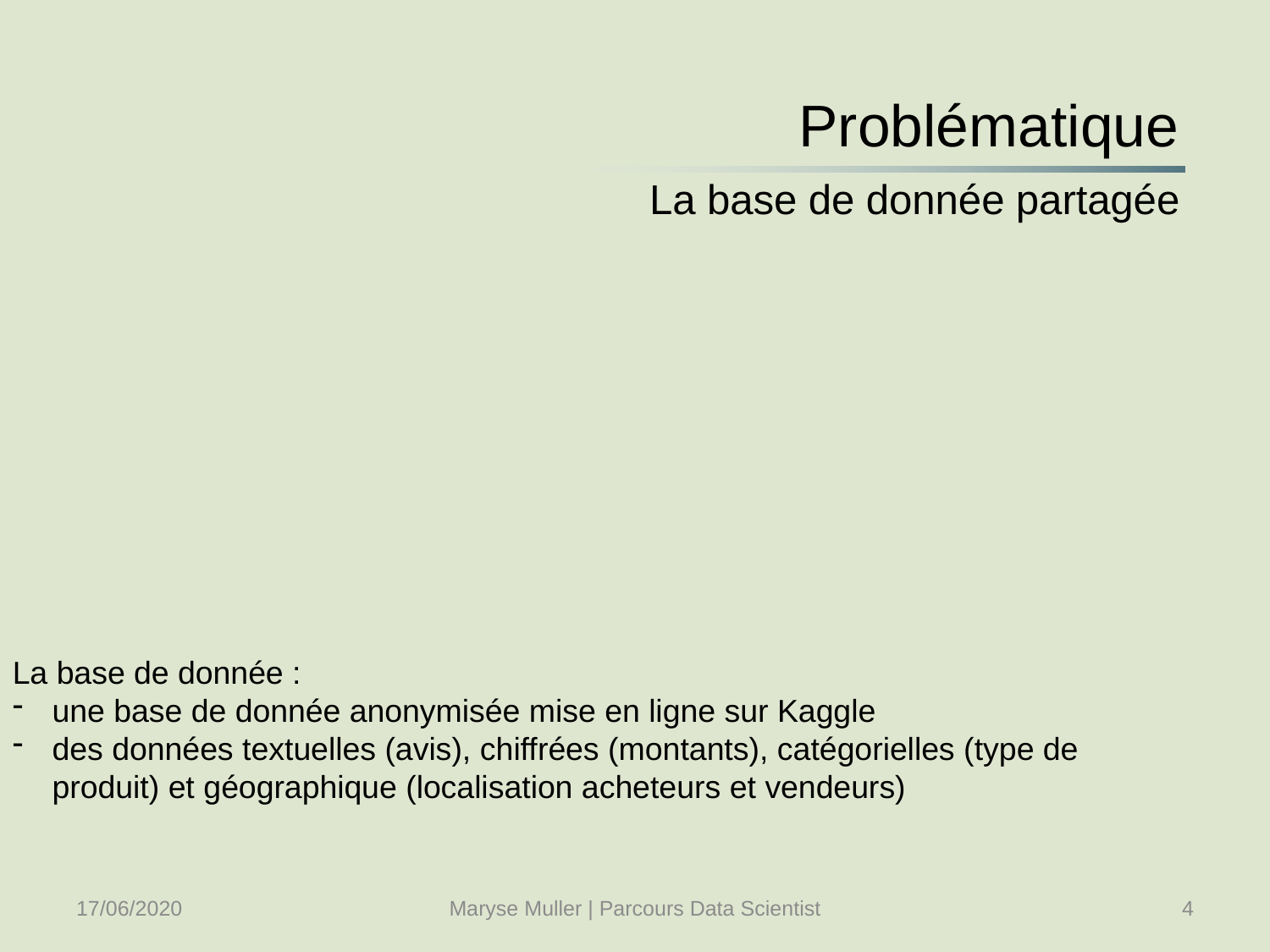

# Problématique La base de donnée partagée

La base de donnée :
une base de donnée anonymisée mise en ligne sur Kaggle
des données textuelles (avis), chiffrées (montants), catégorielles (type de produit) et géographique (localisation acheteurs et vendeurs)

17/06/2020
Maryse Muller | Parcours Data Scientist
4